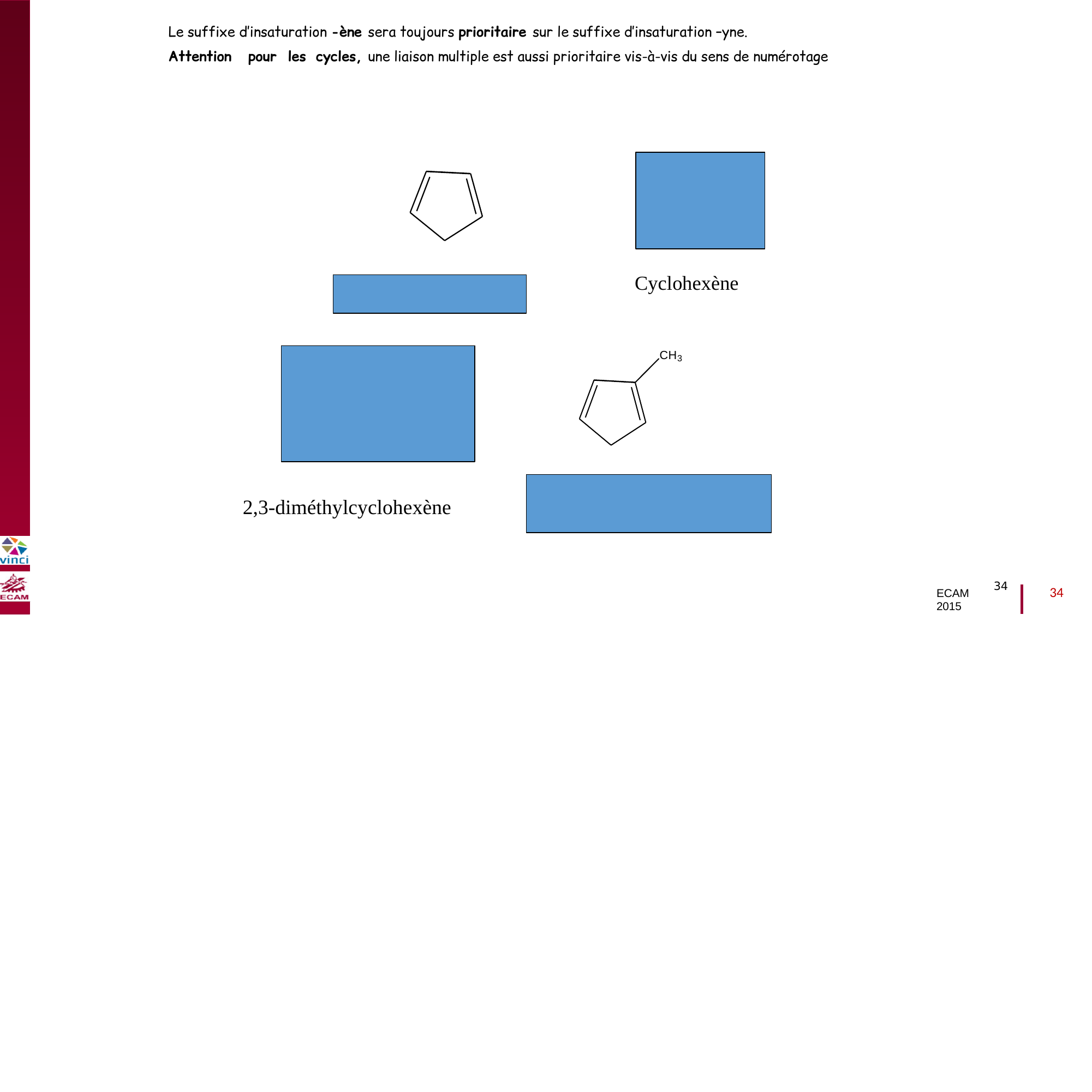

Le suffixe d’insaturation -ène sera toujours prioritaire sur le suffixe d’insaturation –yne.
Attention
pour
les
cycles, une liaison multiple est aussi prioritaire vis-à-vis du sens de numérotage

B2040-Chimie du vivant et environnement

Cyclohexène
Cyclopenta-1,3-diène

CH3
CH3

CH3

2-méthylcyclopenta--1,3--diène

2,3-diméthylcyclohexène

34

34
ECAM 2015